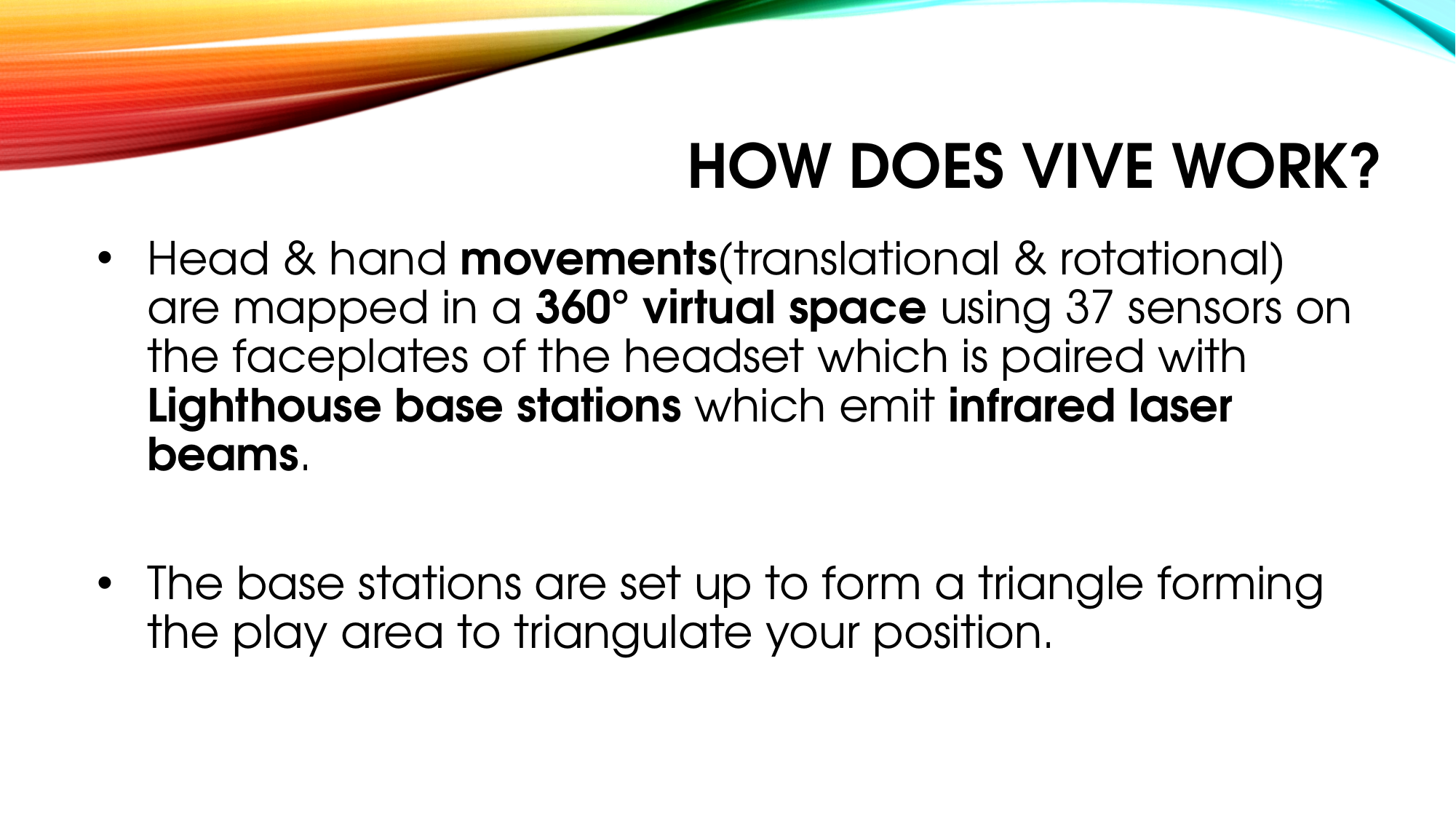

# HOW DOES VIVE WORK?
Head & hand movements(translational & rotational) are mapped in a 360° virtual space using 37 sensors on the faceplates of the headset which is paired with Lighthouse base stations which emit infrared laser beams.

The base stations are set up to form a triangle forming the play area to triangulate your position.